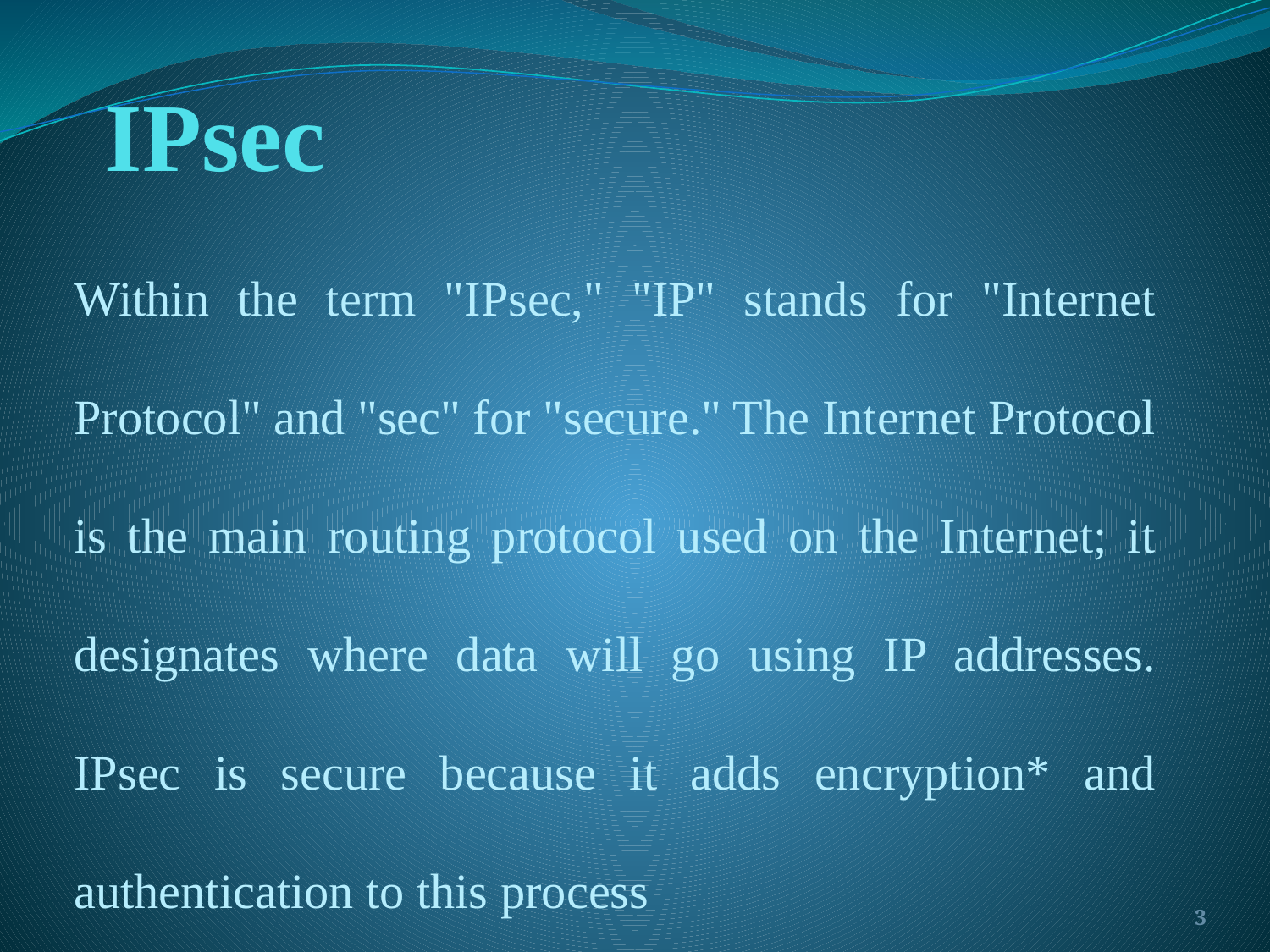

# IPsec
Within the term "IPsec," "IP" stands for "Internet Protocol" and "sec" for "secure." The Internet Protocol is the main routing protocol used on the Internet; it designates where data will go using IP addresses. IPsec is secure because it adds encryption* and authentication to this process
3